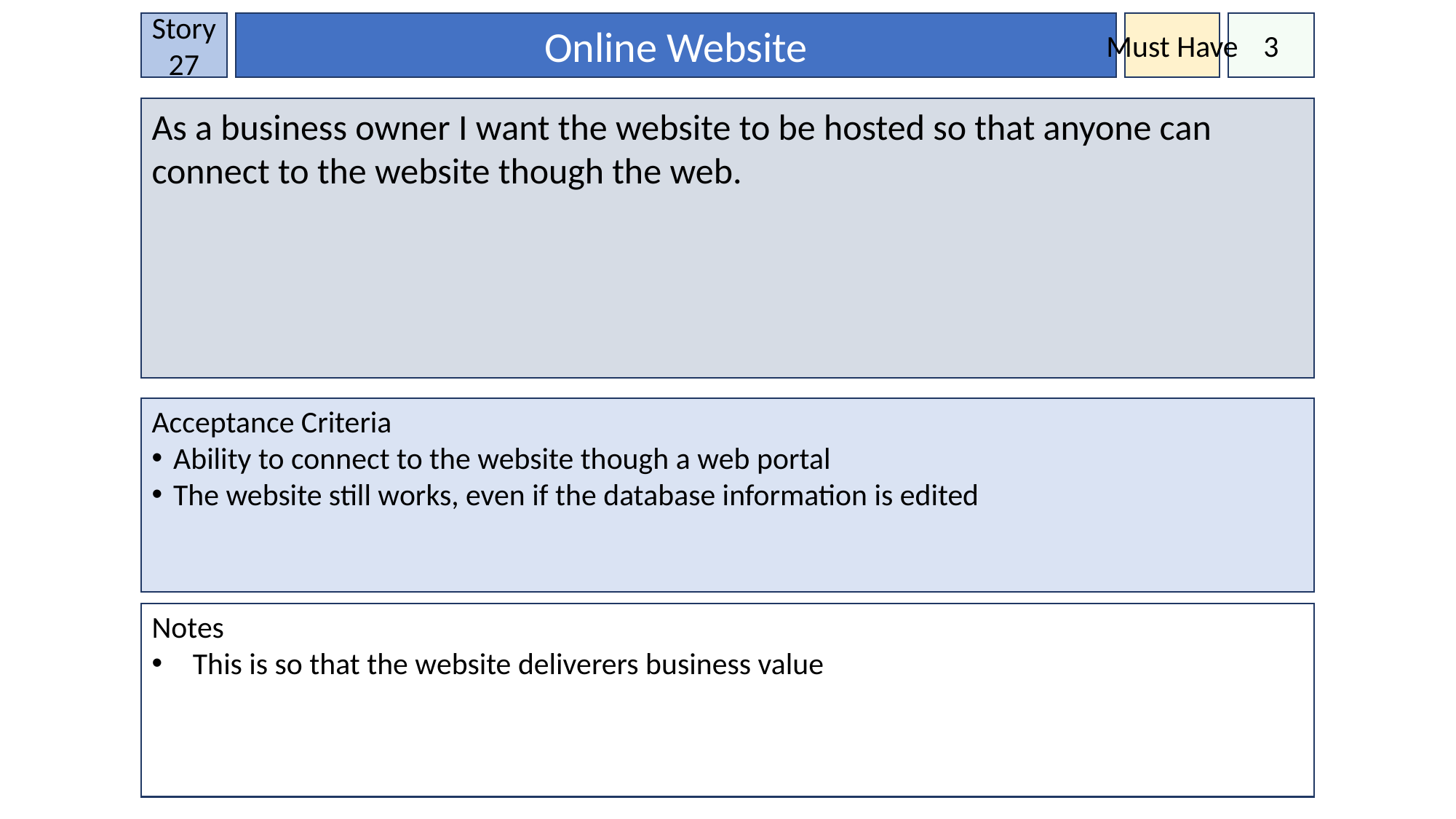

Story 27
Online Website
Must Have
3
As a business owner I want the website to be hosted so that anyone can connect to the website though the web.
Acceptance Criteria
Ability to connect to the website though a web portal
The website still works, even if the database information is edited
Notes
This is so that the website deliverers business value